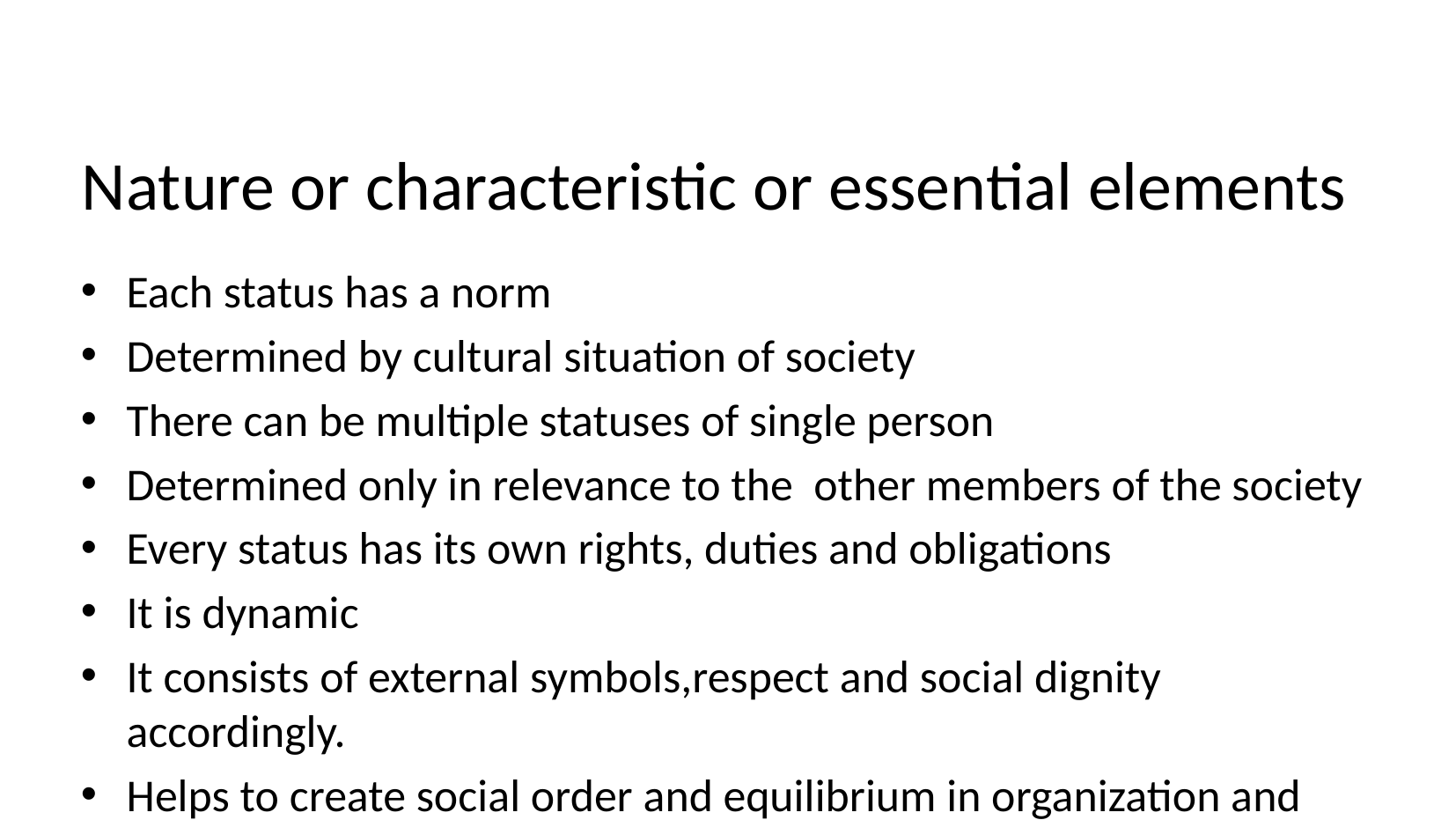

# Nature or characteristic or essential elements
Each status has a norm
Determined by cultural situation of society
There can be multiple statuses of single person
Determined only in relevance to the  other members of the society
Every status has its own rights, duties and obligations
It is dynamic
It consists of external symbols,respect and social dignity accordingly.
Helps to create social order and equilibrium in organization and society.